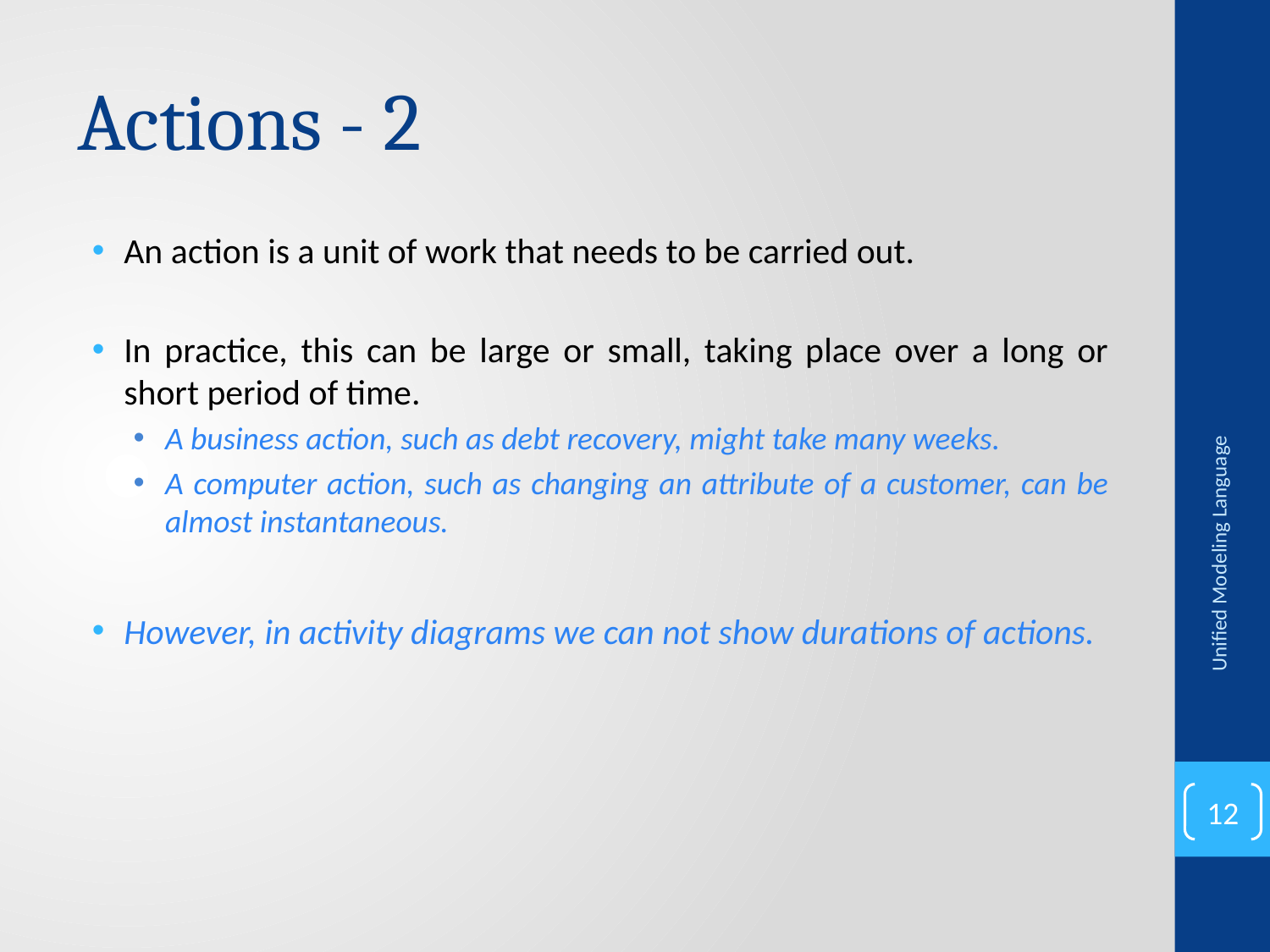

# Actions - 2
An action is a unit of work that needs to be carried out.

In practice, this can be large or small, taking place over a long or short period of time.
A business action, such as debt recovery, might take many weeks.
A computer action, such as changing an attribute of a customer, can be almost instantaneous.

However, in activity diagrams we can not show durations of actions.
Unified Modeling Language
12